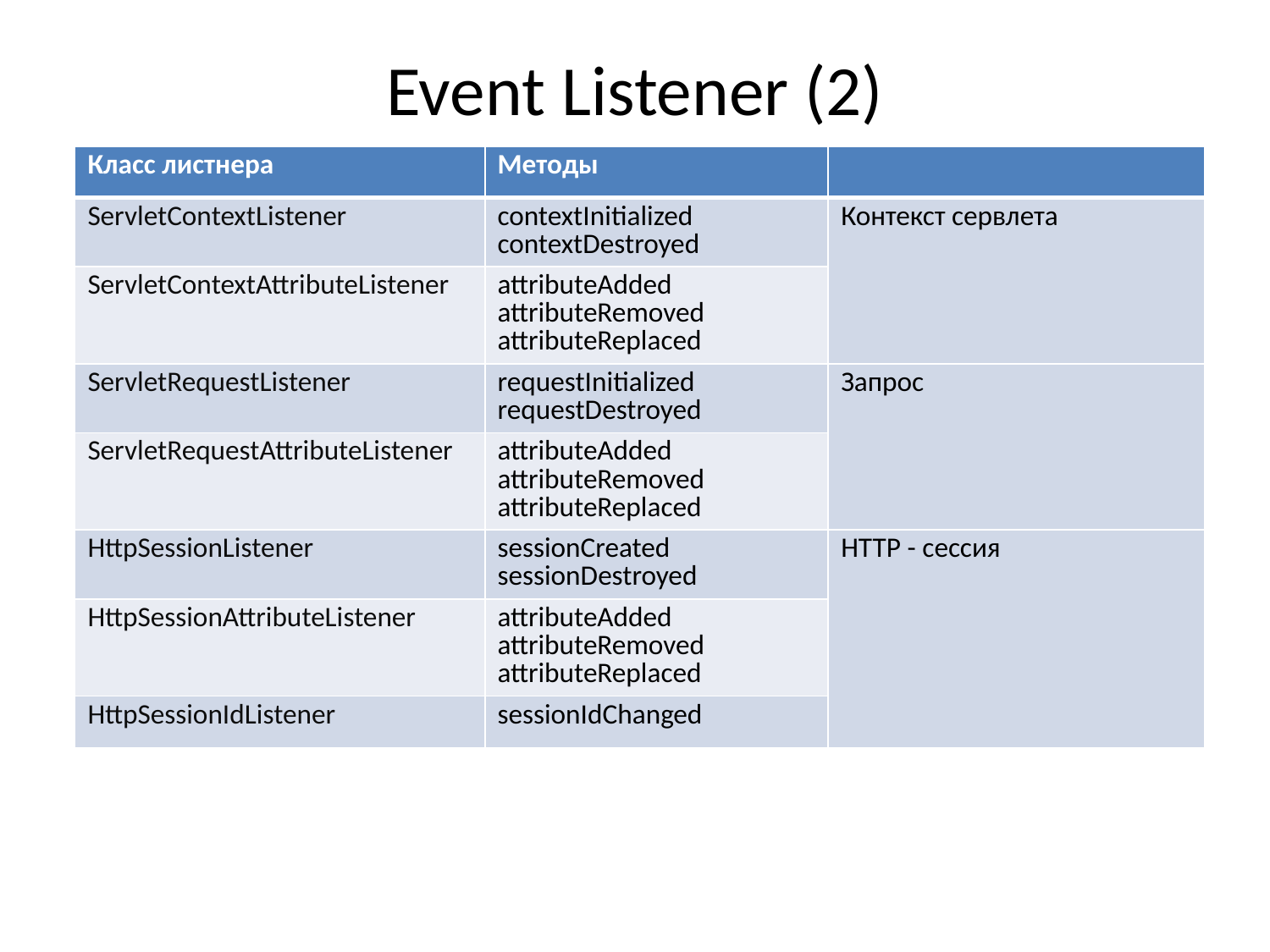

# Event Listener (2)
| Класс листнера | Методы |  |
| --- | --- | --- |
| ServletContextListener | contextInitialized contextDestroyed | Контекст сервлета |
| ServletContextAttributeListener | attributeAdded attributeRemoved attributeReplaced |  |
| ServletRequestListener | requestInitialized requestDestroyed | Запрос |
| ServletRequestAttributeListener | attributeAdded attributeRemoved attributeReplaced |  |
| HttpSessionListener | sessionCreated sessionDestroyed | HTTP - cессия |
| HttpSessionAttributeListener | attributeAdded attributeRemoved attributeReplaced |  |
| HttpSessionIdListener | sessionIdChanged |  |